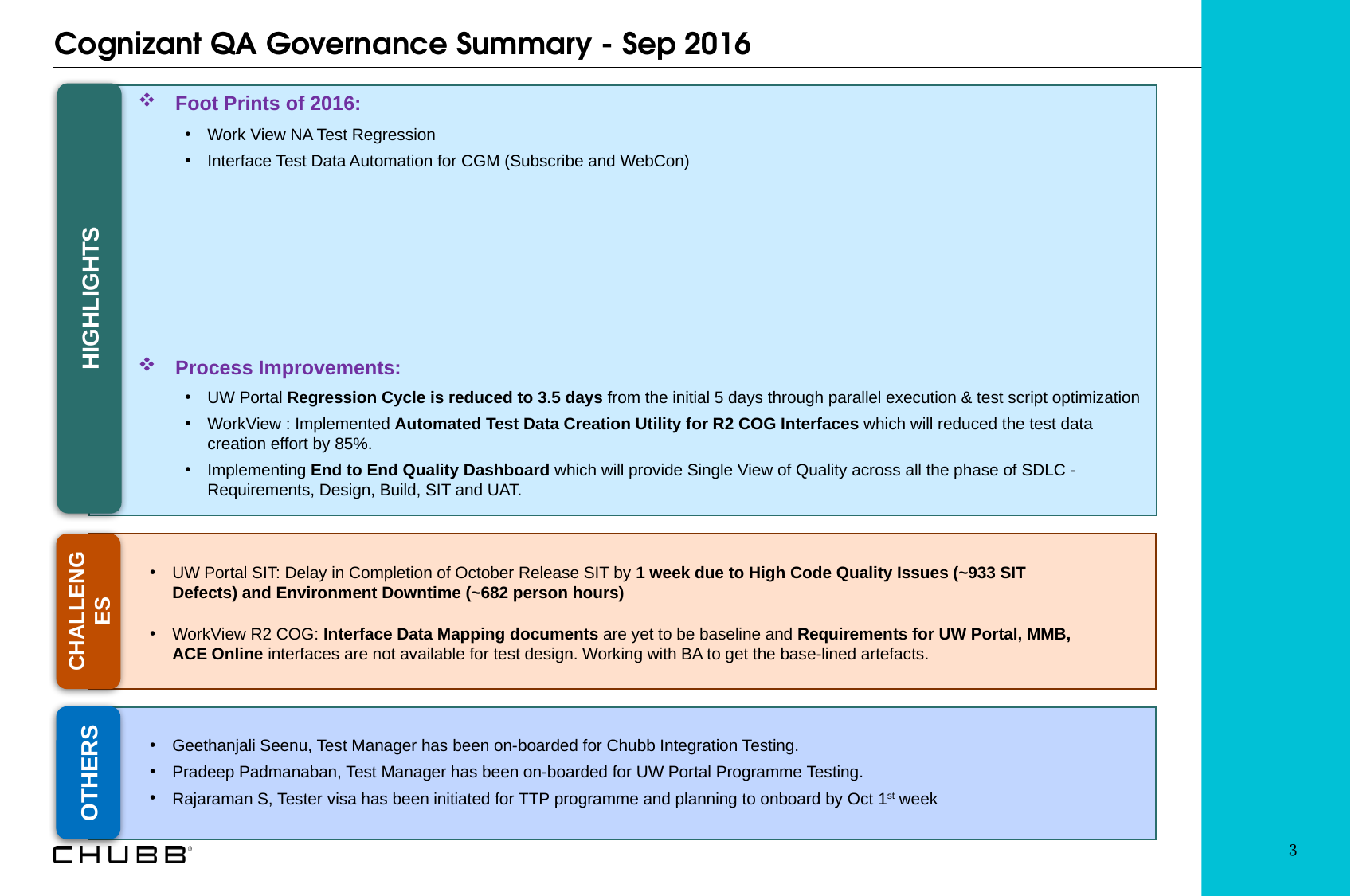

Cognizant QA Governance Summary - Sep 2016
HIGHLIGHTS

Foot Prints of 2016:
Work View NA Test Regression
Interface Test Data Automation for CGM (Subscribe and WebCon)

Process Improvements:
UW Portal Regression Cycle is reduced to 3.5 days from the initial 5 days through parallel execution & test script optimization
WorkView : Implemented Automated Test Data Creation Utility for R2 COG Interfaces which will reduced the test data creation effort by 85%.
Implementing End to End Quality Dashboard which will provide Single View of Quality across all the phase of SDLC - Requirements, Design, Build, SIT and UAT.
CHALLENGES

UW Portal SIT: Delay in Completion of October Release SIT by 1 week due to High Code Quality Issues (~933 SIT Defects) and Environment Downtime (~682 person hours)

WorkView R2 COG: Interface Data Mapping documents are yet to be baseline and Requirements for UW Portal, MMB, ACE Online interfaces are not available for test design. Working with BA to get the base-lined artefacts.
OTHERS

Geethanjali Seenu, Test Manager has been on-boarded for Chubb Integration Testing.
Pradeep Padmanaban, Test Manager has been on-boarded for UW Portal Programme Testing.
Rajaraman S, Tester visa has been initiated for TTP programme and planning to onboard by Oct 1st week
3